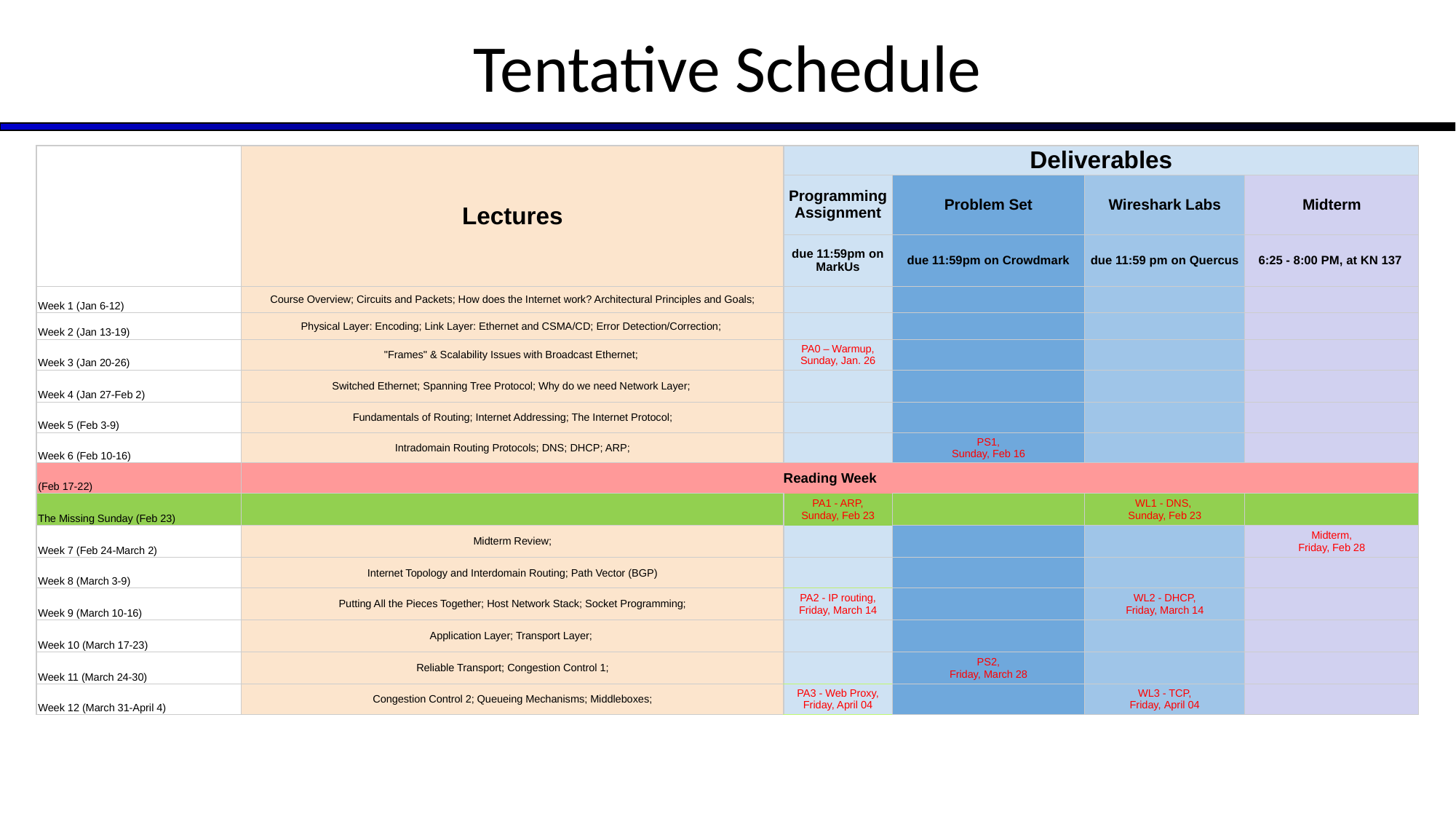

# Tentative Schedule
|  | Lectures | Deliverables |  |  |  |
| --- | --- | --- | --- | --- | --- |
|  |  | Programming Assignment | Problem Set | Wireshark Labs | Midterm |
|  |  | due 11:59pm on MarkUs | due 11:59pm on Crowdmark | due 11:59 pm on Quercus | 6:25 - 8:00 PM, at KN 137 |
| Week 1 (Jan 6-12) | Course Overview; Circuits and Packets; How does the Internet work? Architectural Principles and Goals; |  |  |  |  |
| Week 2 (Jan 13-19) | Physical Layer: Encoding; Link Layer: Ethernet and CSMA/CD; Error Detection/Correction; |  |  |  |  |
| Week 3 (Jan 20-26) | "Frames" & Scalability Issues with Broadcast Ethernet; | PA0 – Warmup, Sunday, Jan. 26 |  |  |  |
| Week 4 (Jan 27-Feb 2) | Switched Ethernet; Spanning Tree Protocol; Why do we need Network Layer; |  |  |  |  |
| Week 5 (Feb 3-9) | Fundamentals of Routing; Internet Addressing; The Internet Protocol; |  |  |  |  |
| Week 6 (Feb 10-16) | Intradomain Routing Protocols; DNS; DHCP; ARP; |  | PS1, Sunday, Feb 16 |  |  |
| (Feb 17-22) | Reading Week |  |  |  |  |
| The Missing Sunday (Feb 23) |  | PA1 - ARP, Sunday, Feb 23 |  | WL1 - DNS, Sunday, Feb 23 |  |
| Week 7 (Feb 24-March 2) | Midterm Review; |  |  |  | Midterm, Friday, Feb 28 |
| Week 8 (March 3-9) | Internet Topology and Interdomain Routing; Path Vector (BGP) |  |  |  |  |
| Week 9 (March 10-16) | Putting All the Pieces Together; Host Network Stack; Socket Programming; | PA2 - IP routing, Friday, March 14 |  | WL2 - DHCP, Friday, March 14 |  |
| Week 10 (March 17-23) | Application Layer; Transport Layer; |  |  |  |  |
| Week 11 (March 24-30) | Reliable Transport; Congestion Control 1; |  | PS2, Friday, March 28 |  |  |
| Week 12 (March 31-April 4) | Congestion Control 2; Queueing Mechanisms; Middleboxes; | PA3 - Web Proxy, Friday, April 04 |  | WL3 - TCP, Friday, April 04 |  |